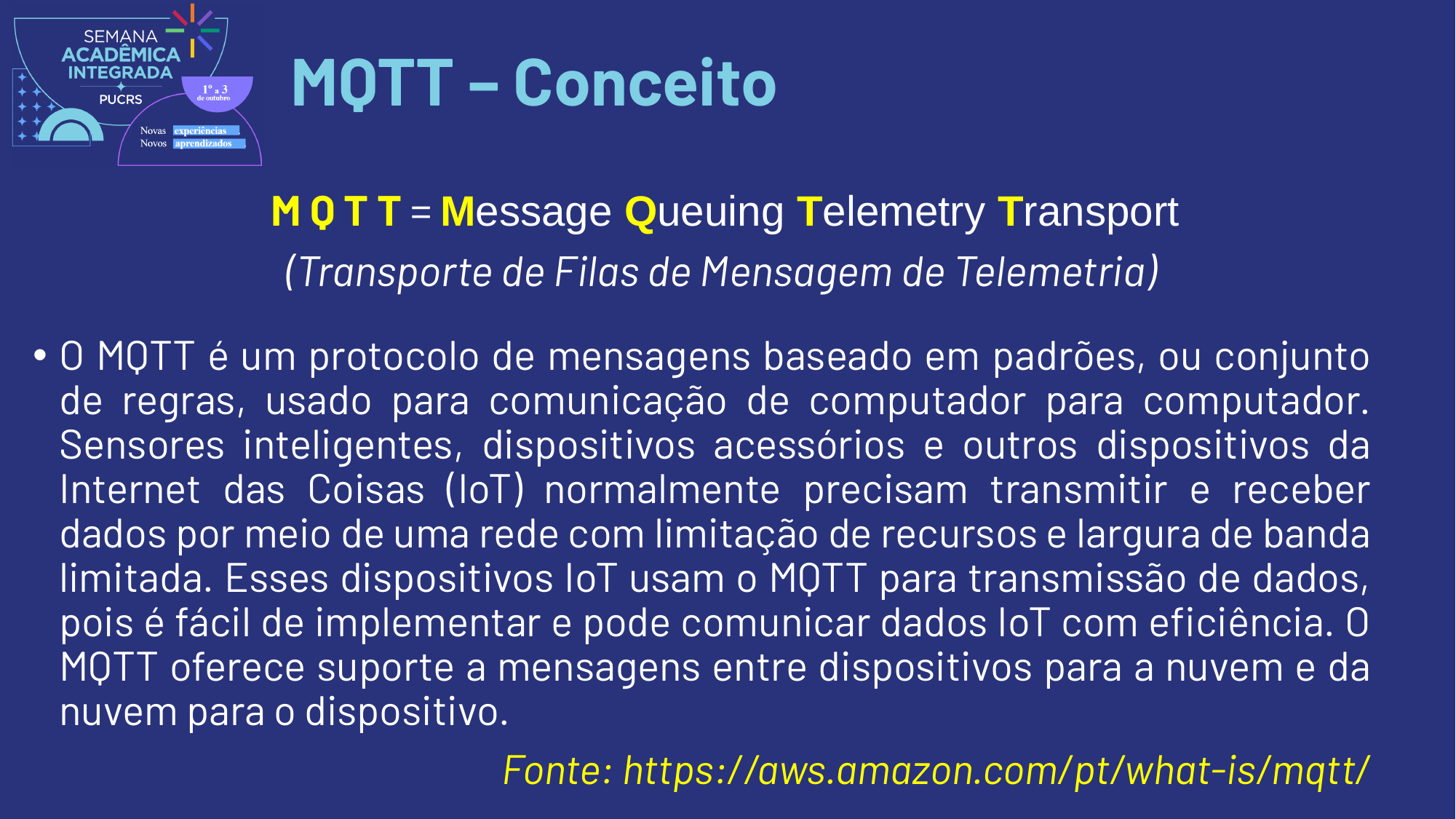

# MQTT – Conceito
M Q T T = Message Queuing Telemetry Transport
(Transporte de Filas de Mensagem de Telemetria)

O MQTT é um protocolo de mensagens baseado em padrões, ou conjunto de regras, usado para comunicação de computador para computador. Sensores inteligentes, dispositivos acessórios e outros dispositivos da Internet das Coisas (IoT) normalmente precisam transmitir e receber dados por meio de uma rede com limitação de recursos e largura de banda limitada. Esses dispositivos IoT usam o MQTT para transmissão de dados, pois é fácil de implementar e pode comunicar dados IoT com eficiência. O MQTT oferece suporte a mensagens entre dispositivos para a nuvem e da nuvem para o dispositivo.
Fonte: https://aws.amazon.com/pt/what-is/mqtt/